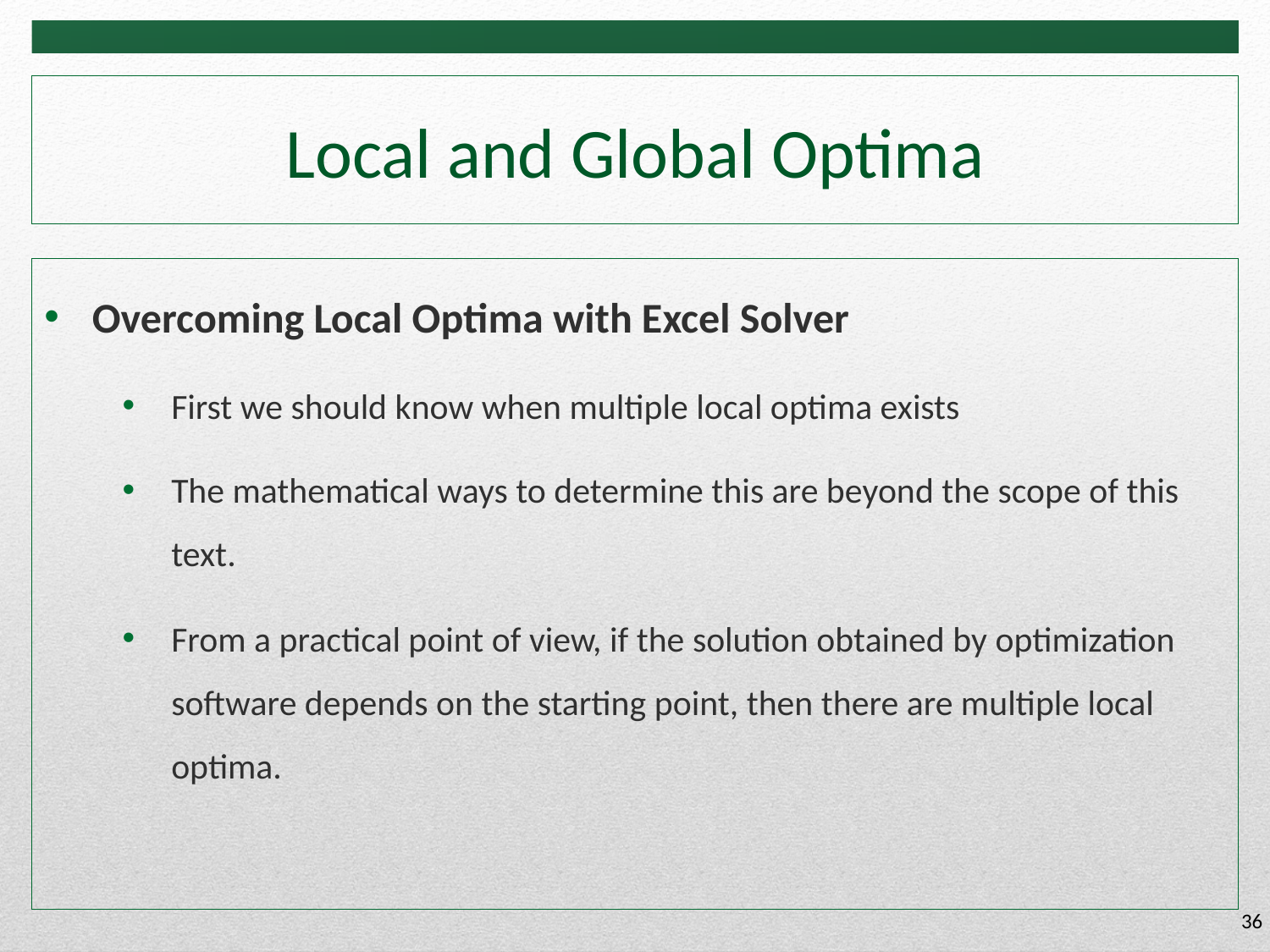

# Local and Global Optima
Overcoming Local Optima with Excel Solver
First we should know when multiple local optima exists
The mathematical ways to determine this are beyond the scope of this text.
From a practical point of view, if the solution obtained by optimization software depends on the starting point, then there are multiple local optima.

36